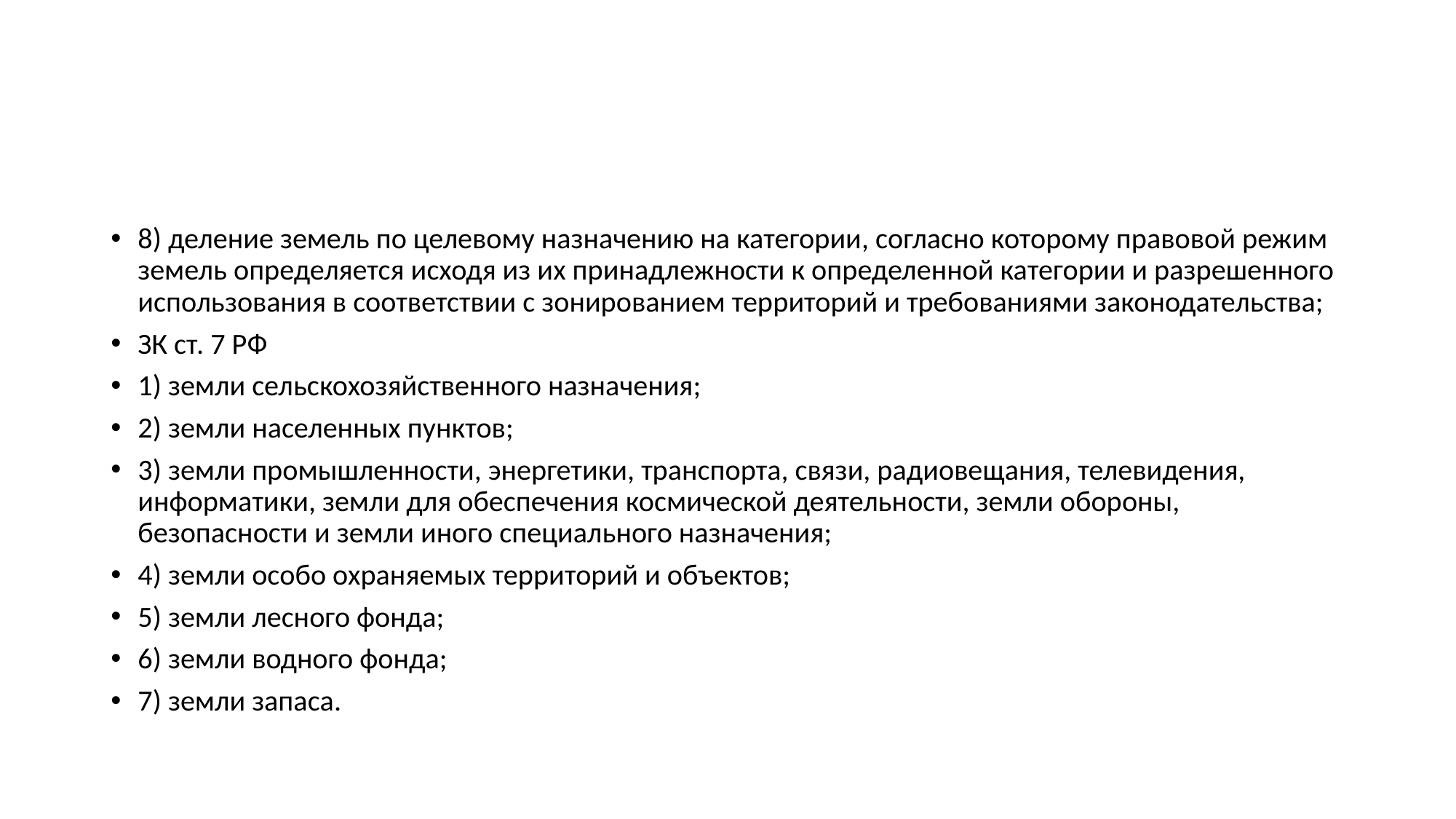

#
8) деление земель по целевому назначению на категории, согласно которому правовой режим земель определяется исходя из их принадлежности к определенной категории и разрешенного использования в соответствии с зонированием территорий и требованиями законодательства;
ЗК ст. 7 РФ
1) земли сельскохозяйственного назначения;
2) земли населенных пунктов;
3) земли промышленности, энергетики, транспорта, связи, радиовещания, телевидения, информатики, земли для обеспечения космической деятельности, земли обороны, безопасности и земли иного специального назначения;
4) земли особо охраняемых территорий и объектов;
5) земли лесного фонда;
6) земли водного фонда;
7) земли запаса.